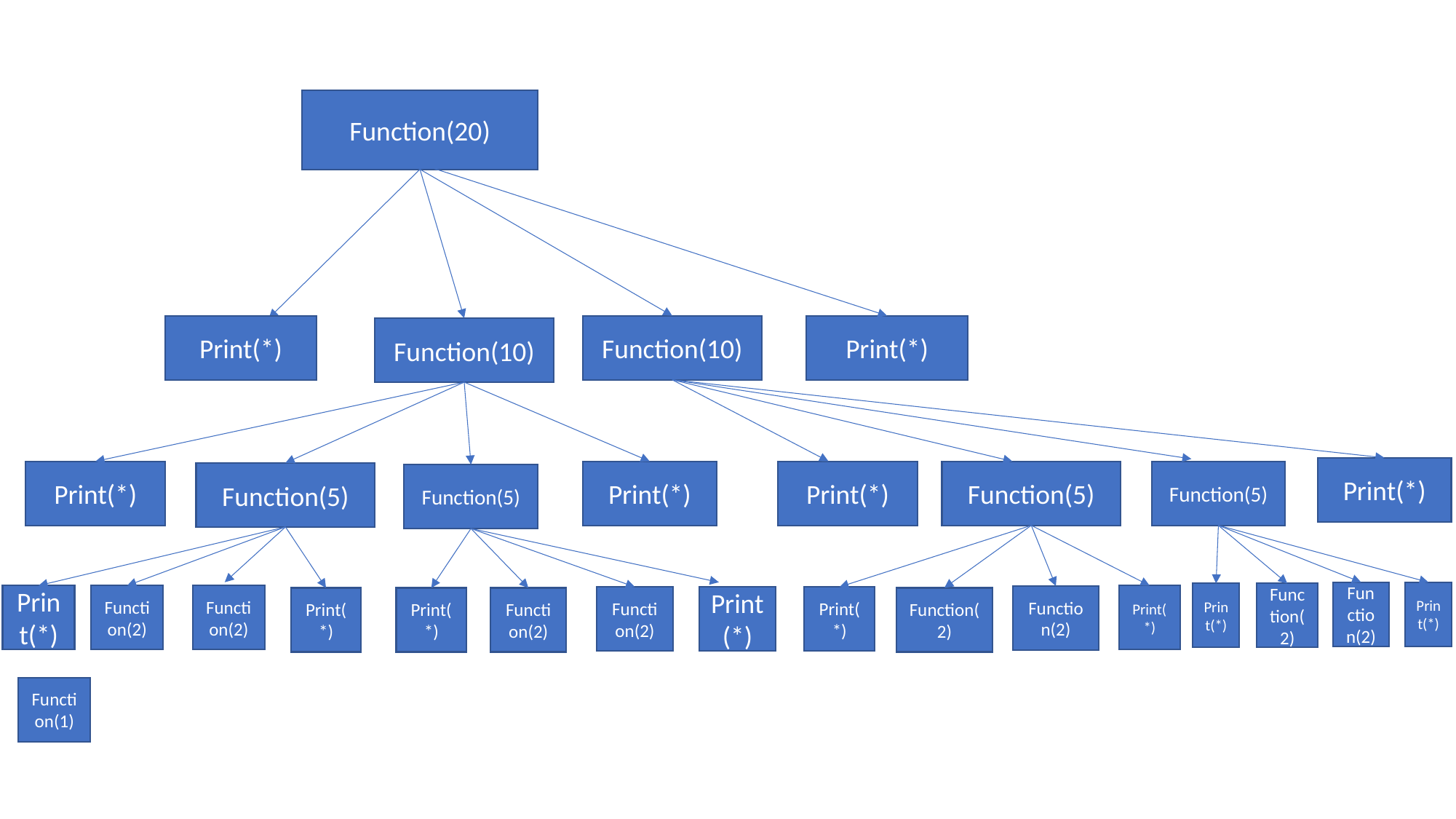

Function(20)
Print(*)
Function(10)
Print(*)
Function(10)
Print(*)
Function(5)
Function(5)
Print(*)
Print(*)
Print(*)
Function(5)
Function(5)
Print(*)
Function(2)
Print(*)
Function(2)
Function(2)
Function(2)
Print(*)
Print(*)
Function(2)
Print(*)
Print(*)
Function(2)
Print(*)
Print(*)
Function(2)
Function(2)
Function(1)